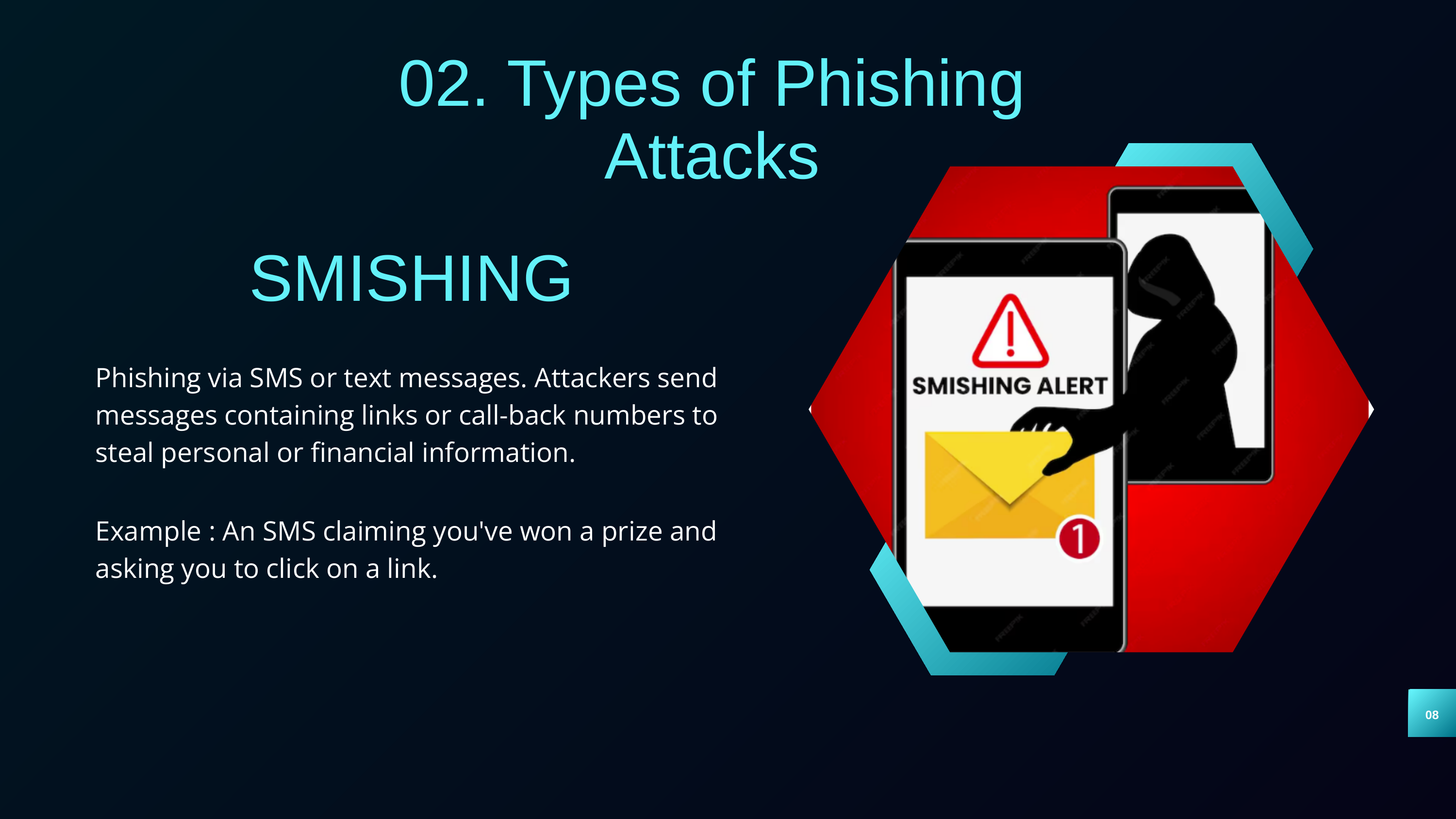

02. Types of Phishing Attacks

SMISHING
Phishing via SMS or text messages. Attackers send messages containing links or call-back numbers to steal personal or financial information.

Example : An SMS claiming you've won a prize and asking you to click on a link.

08